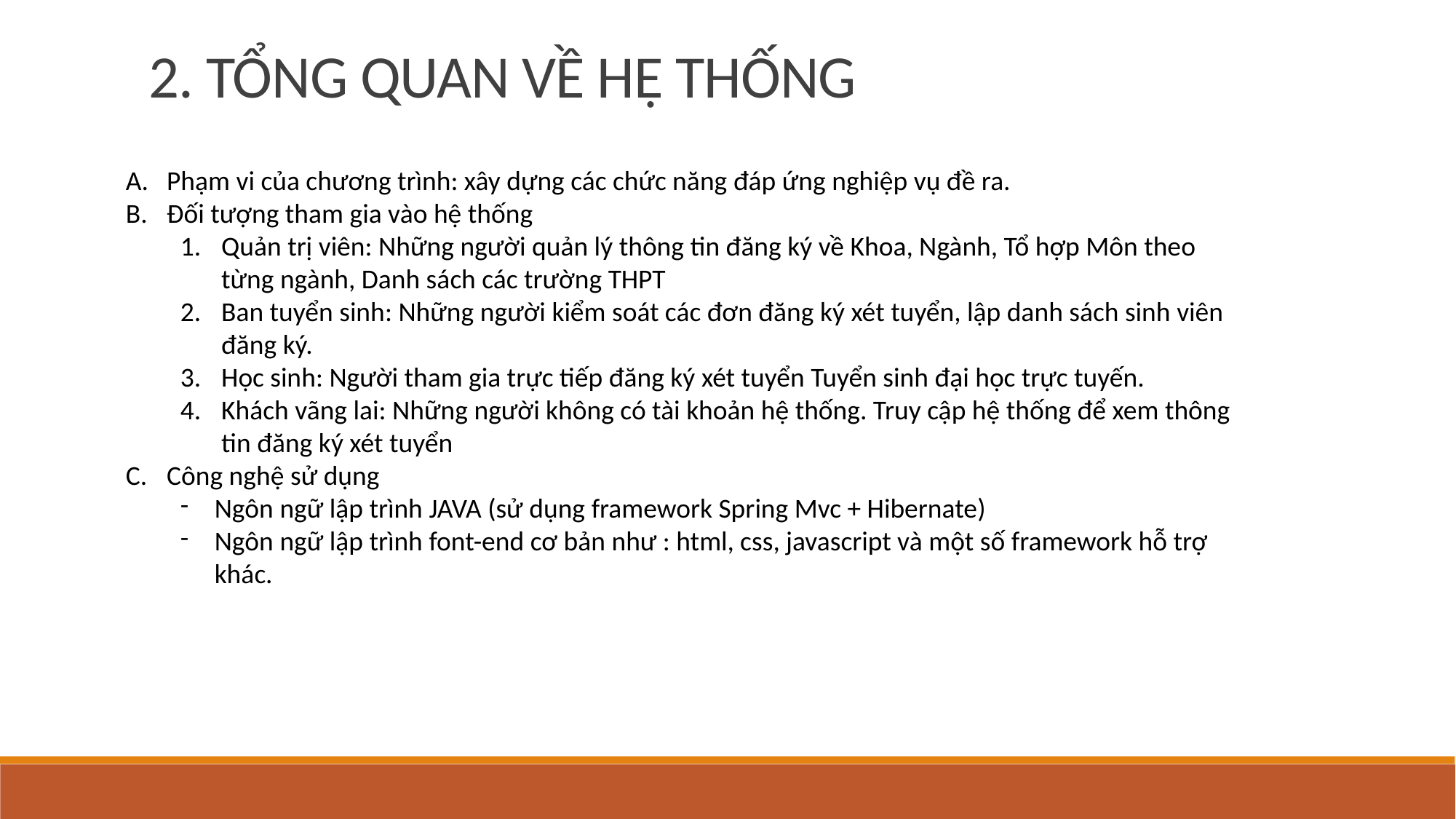

2. TỔNG QUAN VỀ HỆ THỐNG
Phạm vi của chương trình: xây dựng các chức năng đáp ứng nghiệp vụ đề ra.
Đối tượng tham gia vào hệ thống
Quản trị viên: Những người quản lý thông tin đăng ký về Khoa, Ngành, Tổ hợp Môn theo từng ngành, Danh sách các trường THPT
Ban tuyển sinh: Những người kiểm soát các đơn đăng ký xét tuyển, lập danh sách sinh viên đăng ký.
Học sinh: Người tham gia trực tiếp đăng ký xét tuyển Tuyển sinh đại học trực tuyến.
Khách vãng lai: Những người không có tài khoản hệ thống. Truy cập hệ thống để xem thông tin đăng ký xét tuyển
Công nghệ sử dụng
Ngôn ngữ lập trình JAVA (sử dụng framework Spring Mvc + Hibernate)
Ngôn ngữ lập trình font-end cơ bản như : html, css, javascript và một số framework hỗ trợ khác.